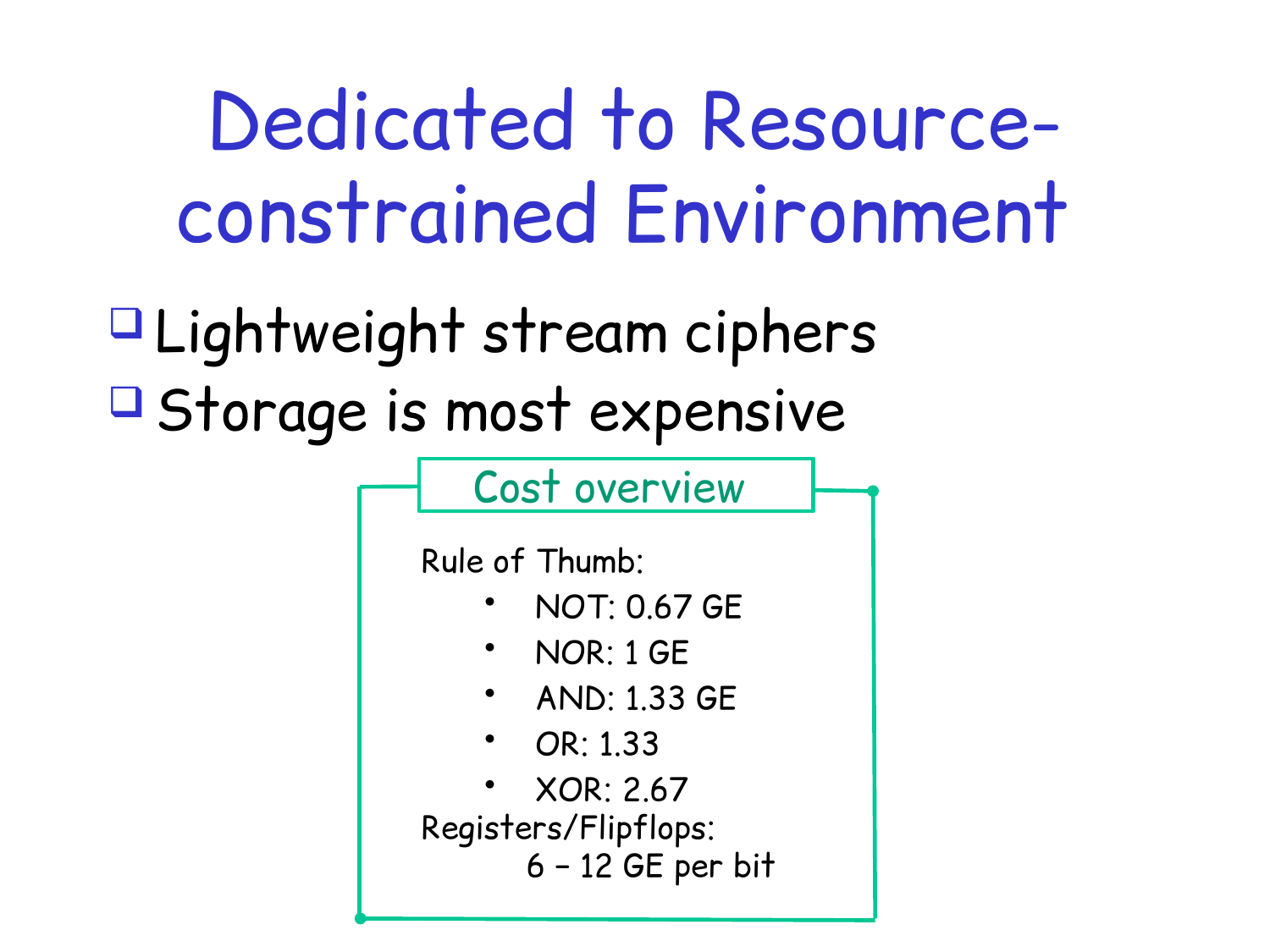

# Dedicated to Resource-constrained Environment
Lightweight stream ciphers
Storage is most expensive
Cost overview

Rule of Thumb:
NOT: 0.67 GE
NOR: 1 GE
AND: 1.33 GE
OR: 1.33
XOR: 2.67
Registers/Flipflops:
           6 − 12 GE per bit